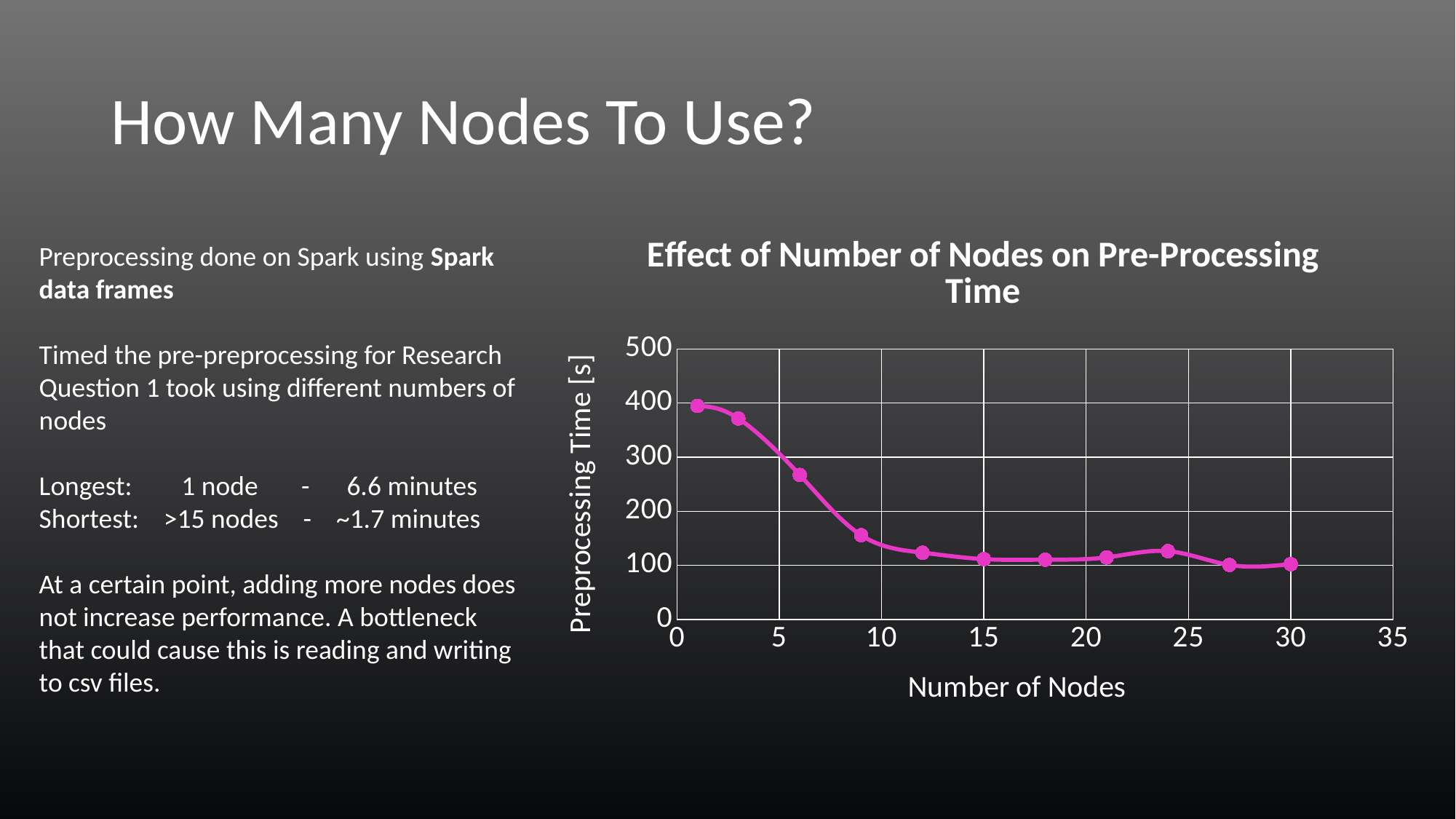

# How Many Nodes To Use?

### Chart: Effect of Number of Nodes on Pre-Processing Time

| Category | timeInSeconds |
|---|---|
Preprocessing done on Spark using Spark data frames

Timed the pre-preprocessing for Research Question 1 took using different numbers of nodes

Longest:        1 node       -      6.6 minutes
Shortest:    >15 nodes    -    ~1.7 minutes

At a certain point, adding more nodes does not increase performance. A bottleneck that could cause this is reading and writing to csv files.